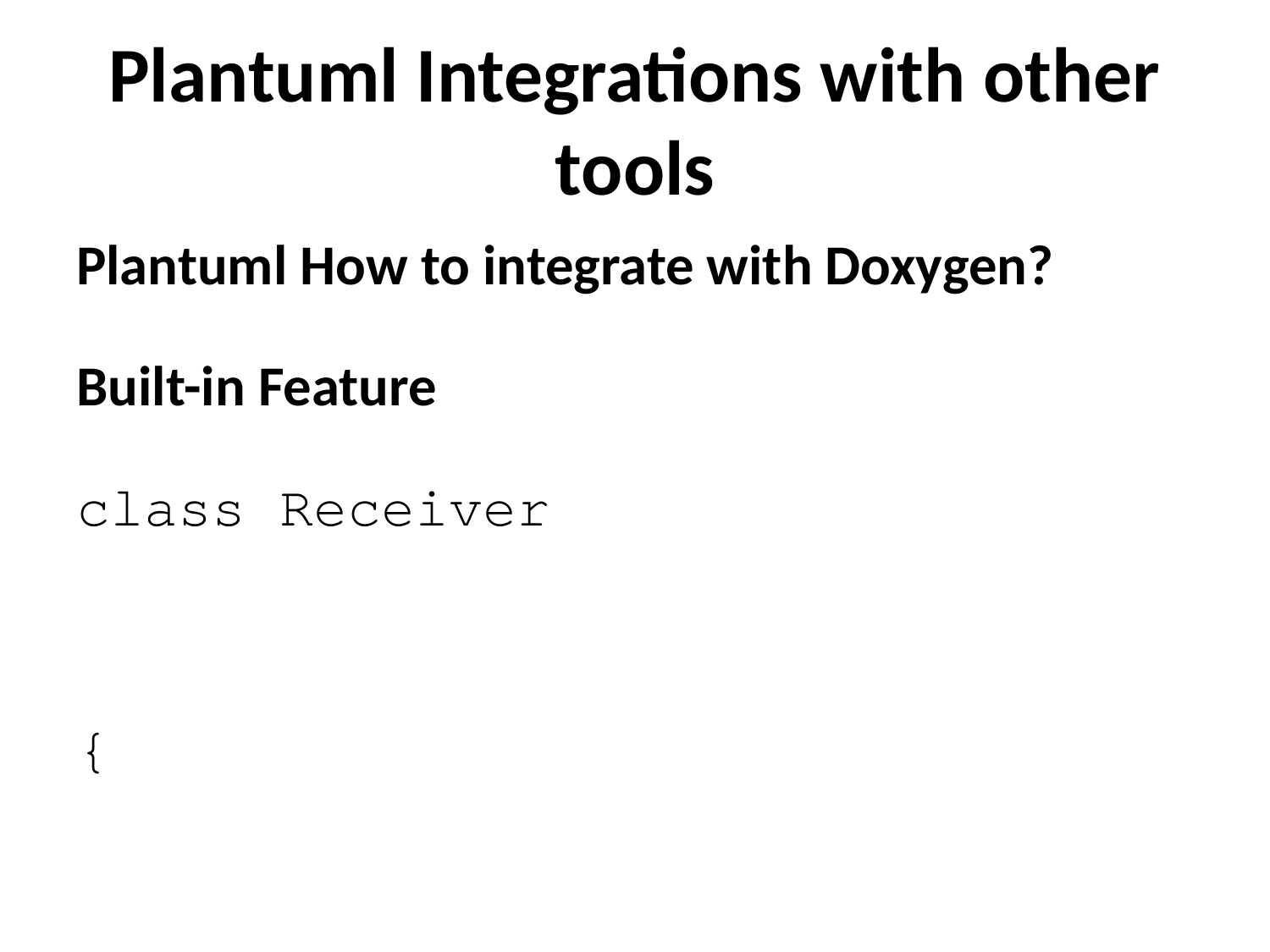

# Plantuml Integrations with other tools
Plantuml How to integrate with Doxygen?
Built-in Feature
class Receiver

{

public:

/** Executable a command on the server */

void Command(int commandId);

};